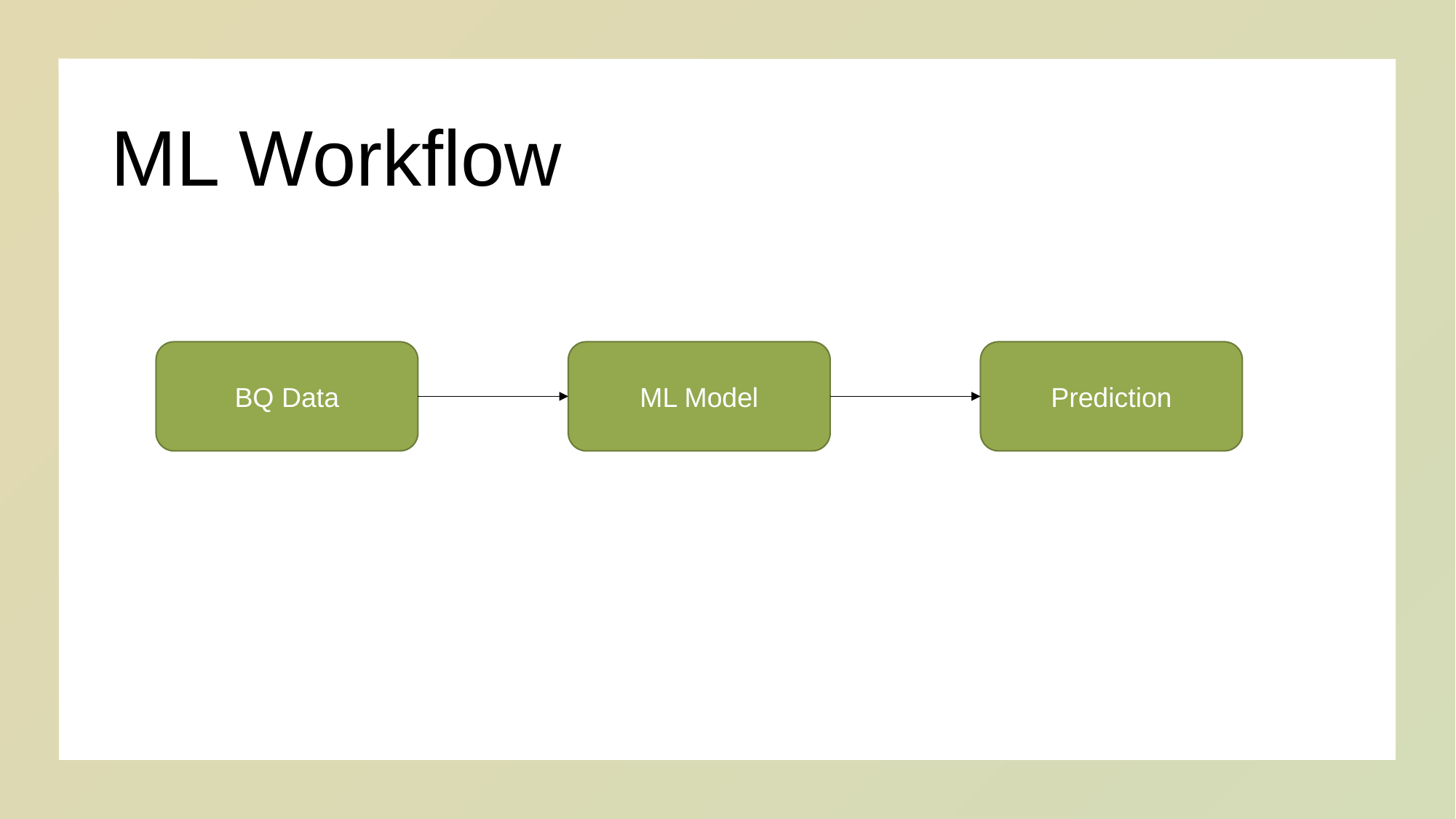

# ML Workflow
BQ Data
ML Model
Prediction